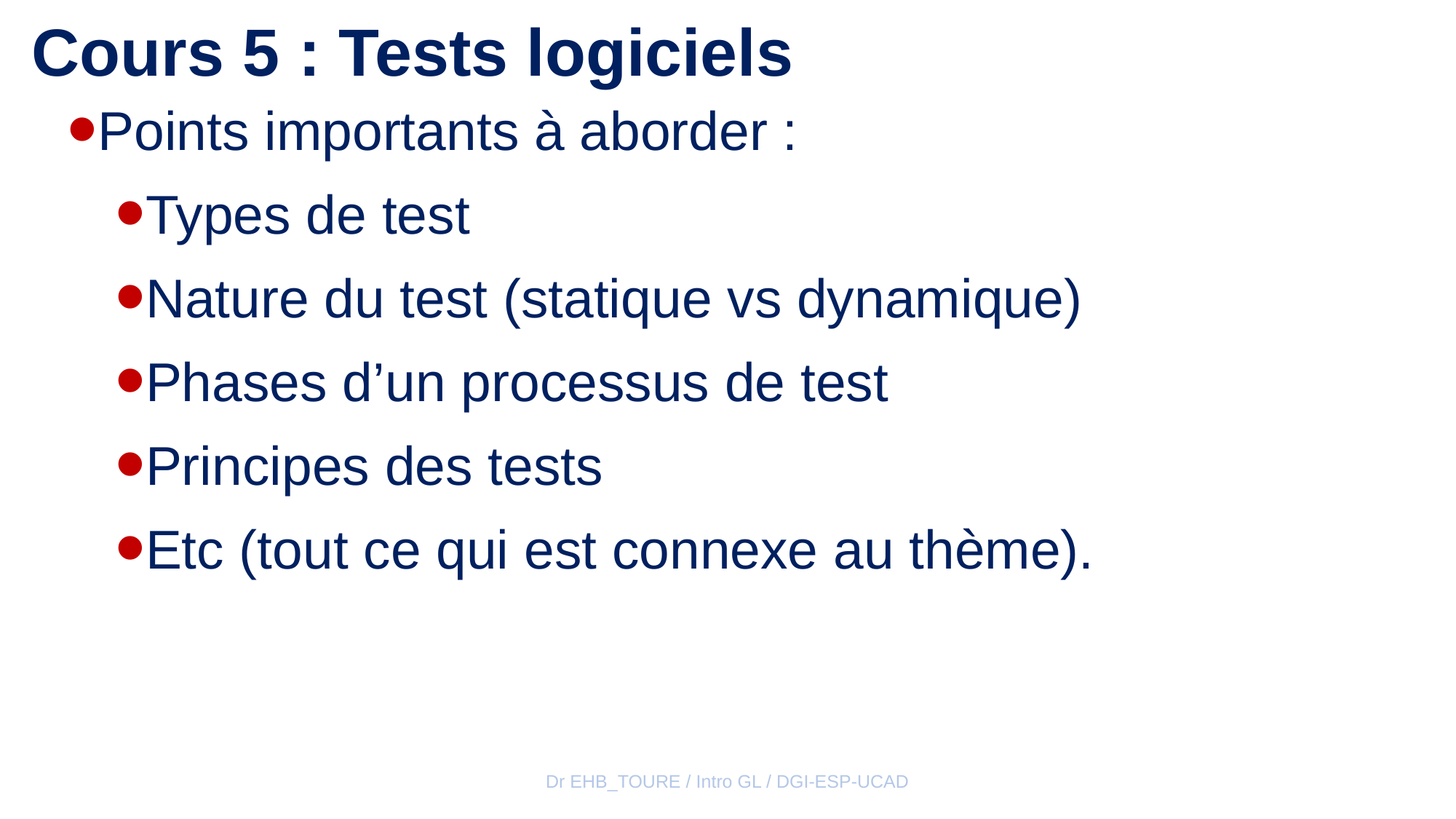

Cours 5 : Tests logiciels
Points importants à aborder :
Types de test
Nature du test (statique vs dynamique)
Phases d’un processus de test
Principes des tests
Etc (tout ce qui est connexe au thème).
Dr EHB_TOURE / Intro GL / DGI-ESP-UCAD